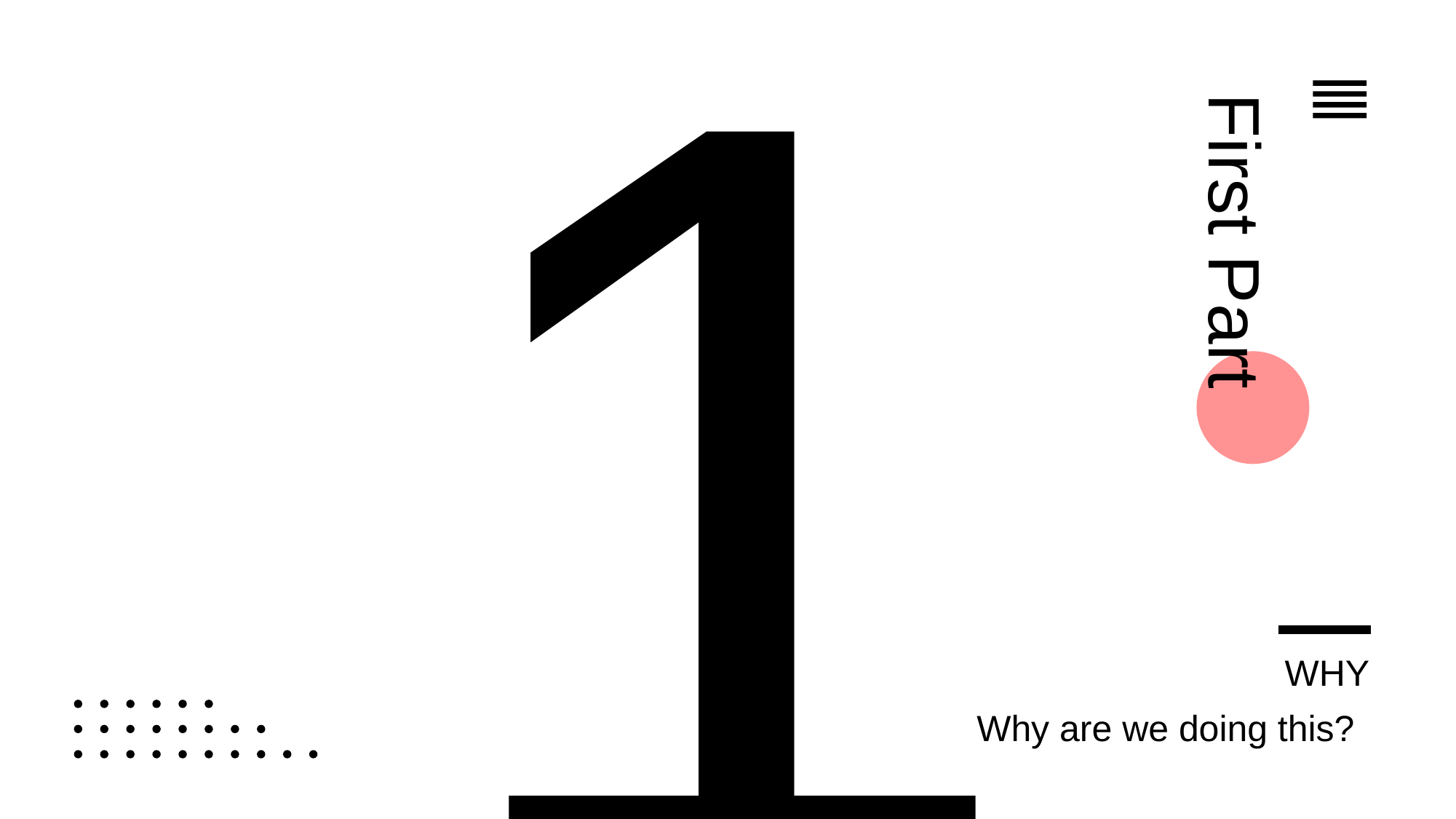

1

First Part

WHY
Why are we doing this?